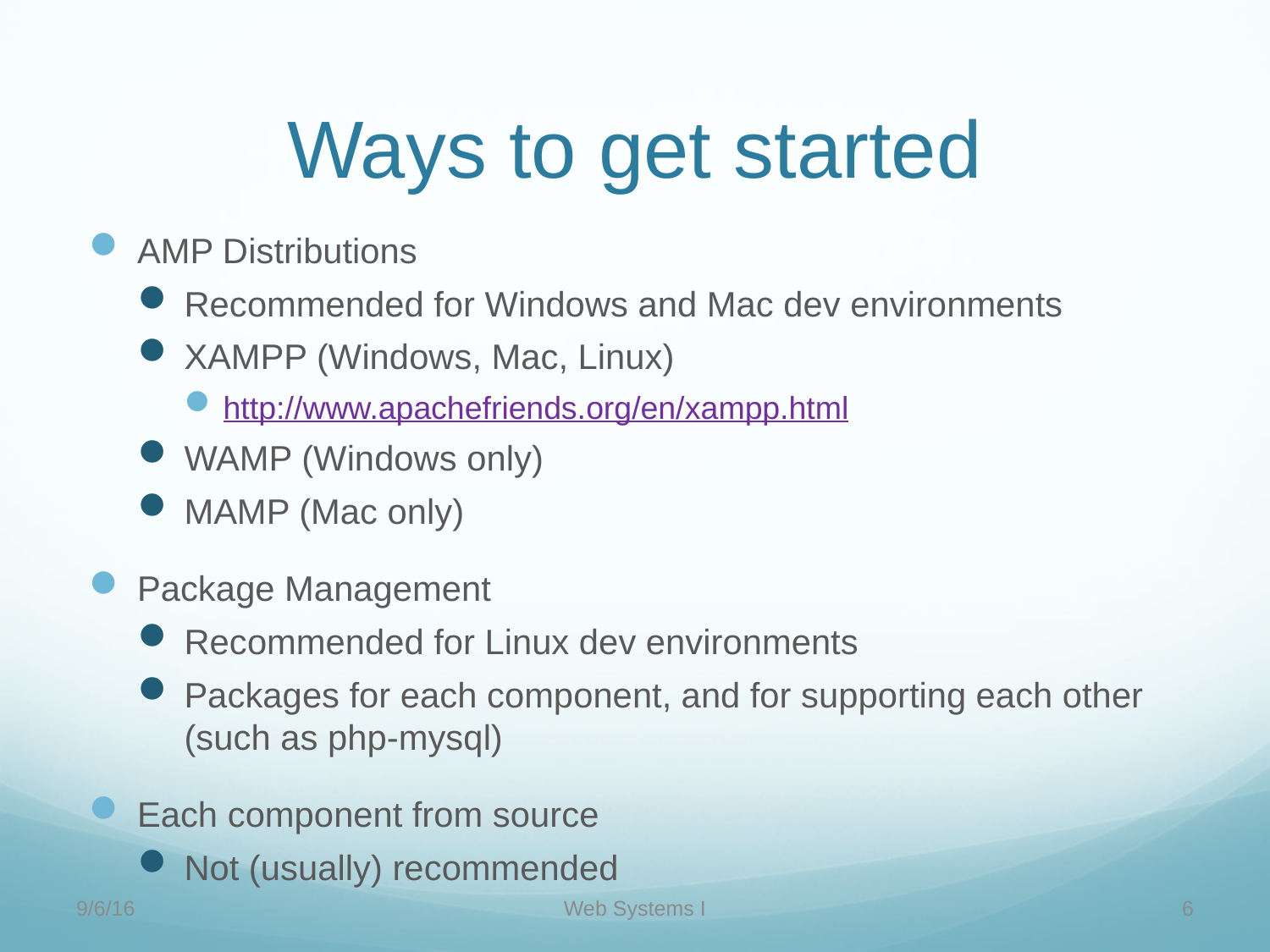

# Ways to get started
AMP Distributions
Recommended for Windows and Mac dev environments
XAMPP (Windows, Mac, Linux)
http://www.apachefriends.org/en/xampp.html
WAMP (Windows only)
MAMP (Mac only)
Package Management
Recommended for Linux dev environments
Packages for each component, and for supporting each other (such as php-mysql)
Each component from source
Not (usually) recommended
9/6/16
Web Systems I
6